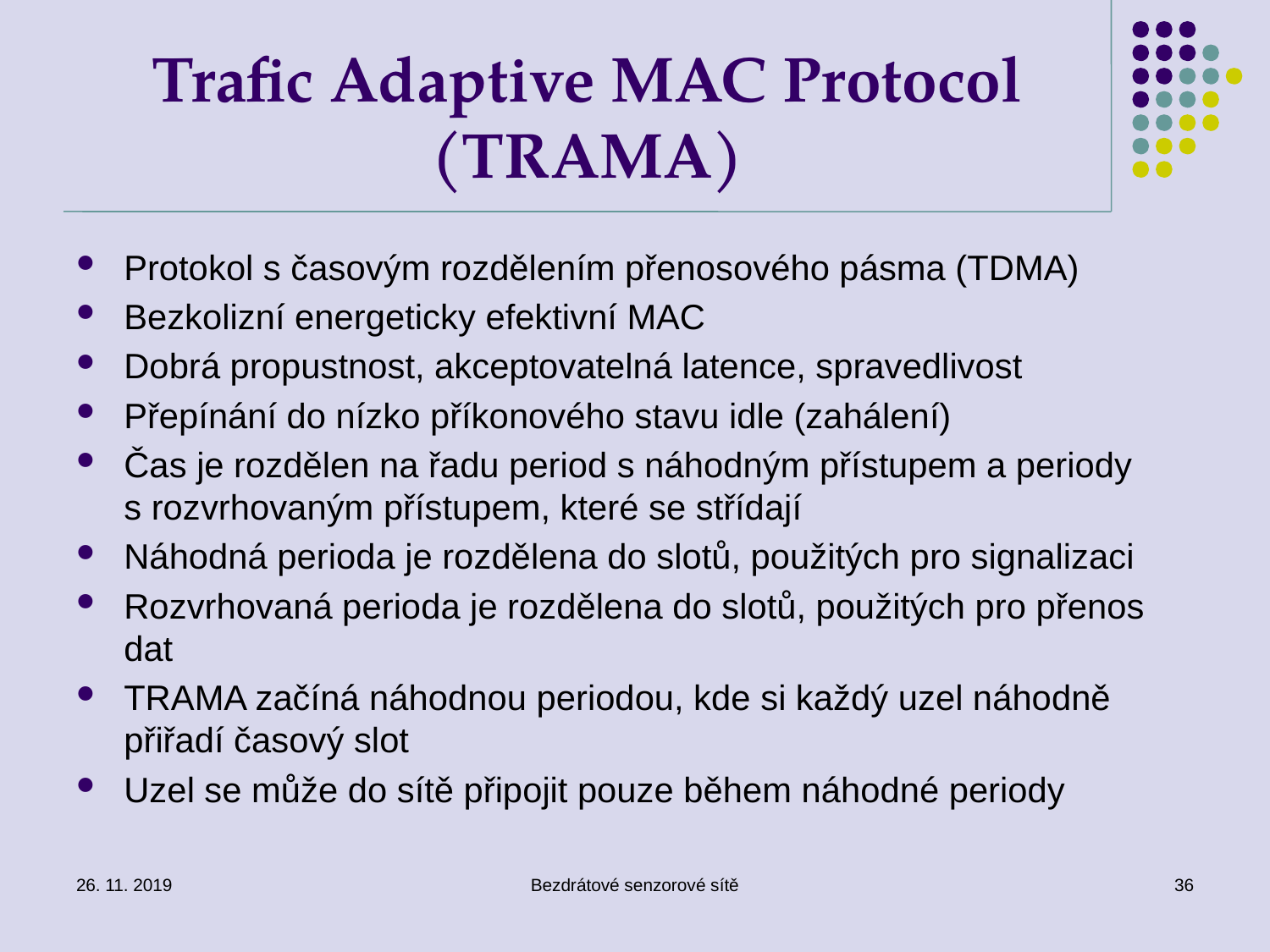

# Trafic Adaptive MAC Protocol (TRAMA)
Protokol s časovým rozdělením přenosového pásma (TDMA)
Bezkolizní energeticky efektivní MAC
Dobrá propustnost, akceptovatelná latence, spravedlivost
Přepínání do nízko příkonového stavu idle (zahálení)
Čas je rozdělen na řadu period s náhodným přístupem a periody s rozvrhovaným přístupem, které se střídají
Náhodná perioda je rozdělena do slotů, použitých pro signalizaci
Rozvrhovaná perioda je rozdělena do slotů, použitých pro přenos dat
TRAMA začíná náhodnou periodou, kde si každý uzel náhodně přiřadí časový slot
Uzel se může do sítě připojit pouze během náhodné periody

26. 11. 2019
Bezdrátové senzorové sítě
36